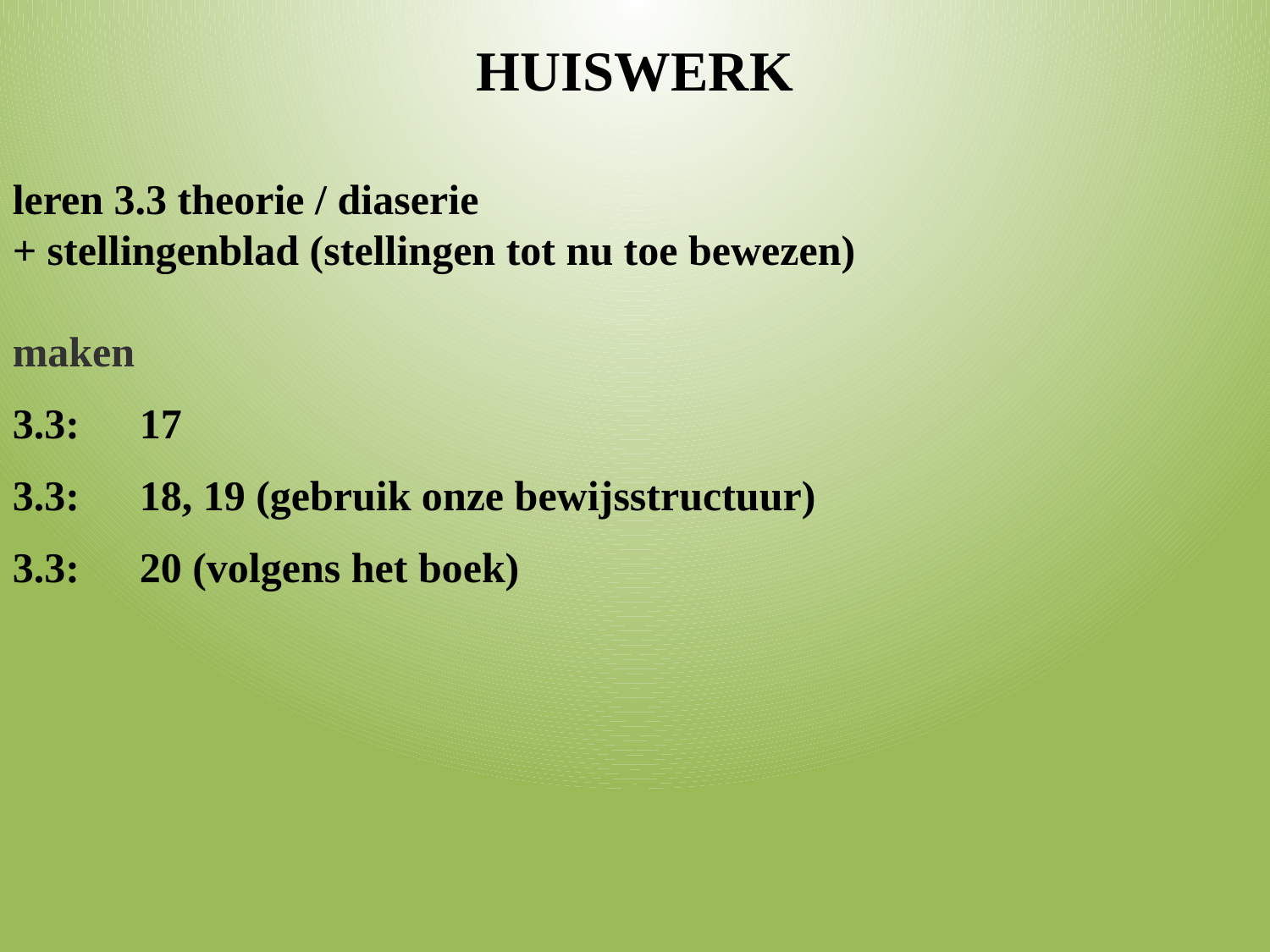

# HUISWERK
leren 3.3 theorie / diaserie
+ stellingenblad (stellingen tot nu toe bewezen)

maken

3.3: 	17

3.3: 	18, 19 (gebruik onze bewijsstructuur)

3.3: 	20 (volgens het boek)